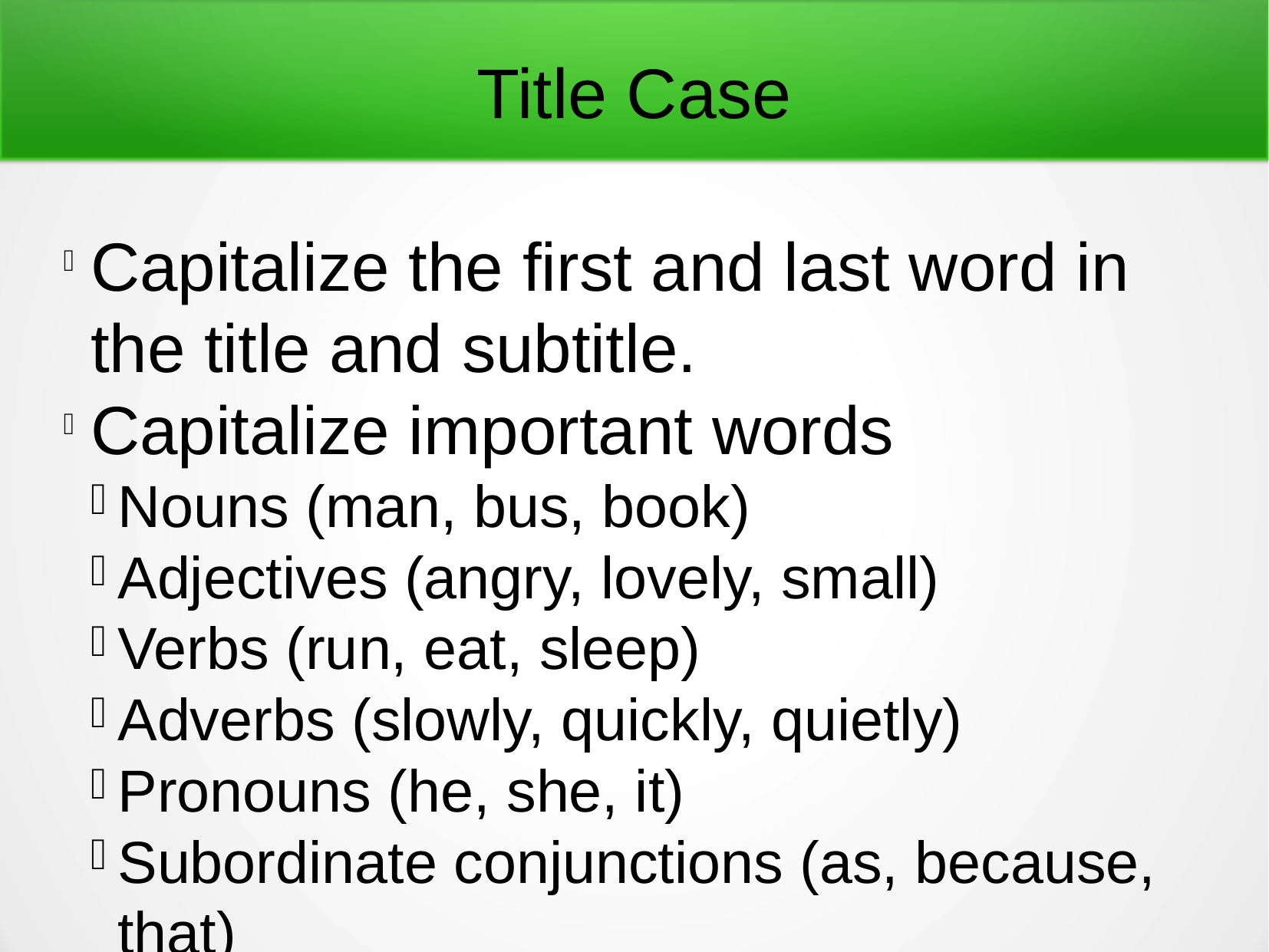

Title Case
Capitalize the first and last word in the title and subtitle.
Capitalize important words
Nouns (man, bus, book)
Adjectives (angry, lovely, small)
Verbs (run, eat, sleep)
Adverbs (slowly, quickly, quietly)
Pronouns (he, she, it)
Subordinate conjunctions (as, because, that)
Capitalize words with more than 4 letters
Lowercase everything else.
Articles (a, an, the)
Coordinating conjunctions (and, but, or)
Prepositions (on, at, from)